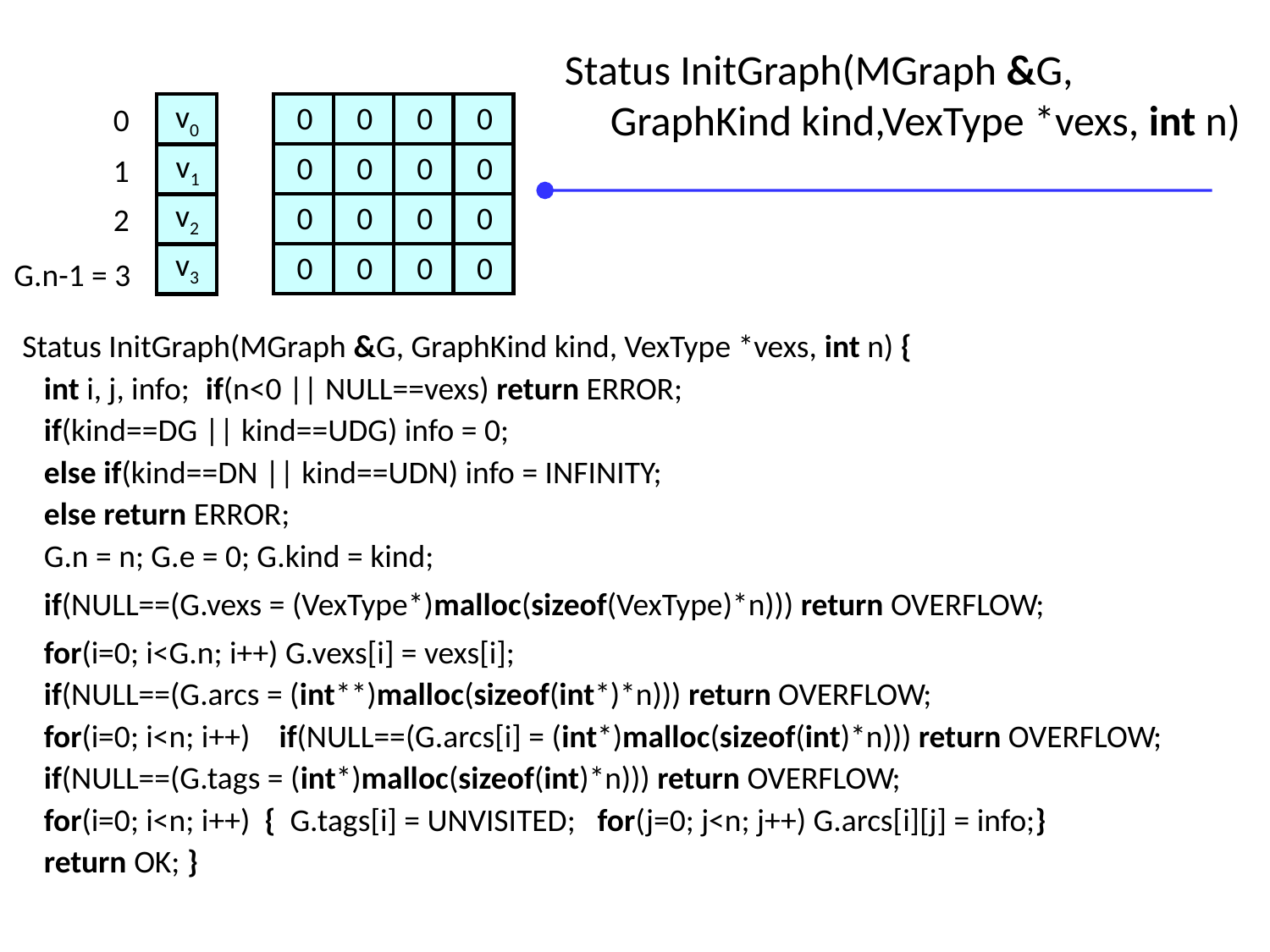

Status InitGraph(MGraph &G,
GraphKind kind,VexType *vexs, int n)
0
0
0
0
v0

0
1
2
G.n-1 = 3
0
0
0
0
v1
0
0
0
0
v2
v3
0
0
0
0
Status InitGraph(MGraph &G, GraphKind kind, VexType *vexs, int n) {
   int i, j, info;  if(n<0 || NULL==vexs) return ERROR;
   if(kind==DG || kind==UDG) info = 0;
   else if(kind==DN || kind==UDN) info = INFINITY;
   else return ERROR;
   G.n = n; G.e = 0; G.kind = kind;
   if(NULL==(G.vexs = (VexType*)malloc(sizeof(VexType)*n))) return OVERFLOW;
   for(i=0; i<G.n; i++) G.vexs[i] = vexs[i];
   if(NULL==(G.arcs = (int**)malloc(sizeof(int*)*n))) return OVERFLOW;
   for(i=0; i<n; i++)    if(NULL==(G.arcs[i] = (int*)malloc(sizeof(int)*n))) return OVERFLOW;
   if(NULL==(G.tags = (int*)malloc(sizeof(int)*n))) return OVERFLOW;
   for(i=0; i<n; i++)  {  G.tags[i] = UNVISITED;   for(j=0; j<n; j++) G.arcs[i][j] = info;}
   return OK; }